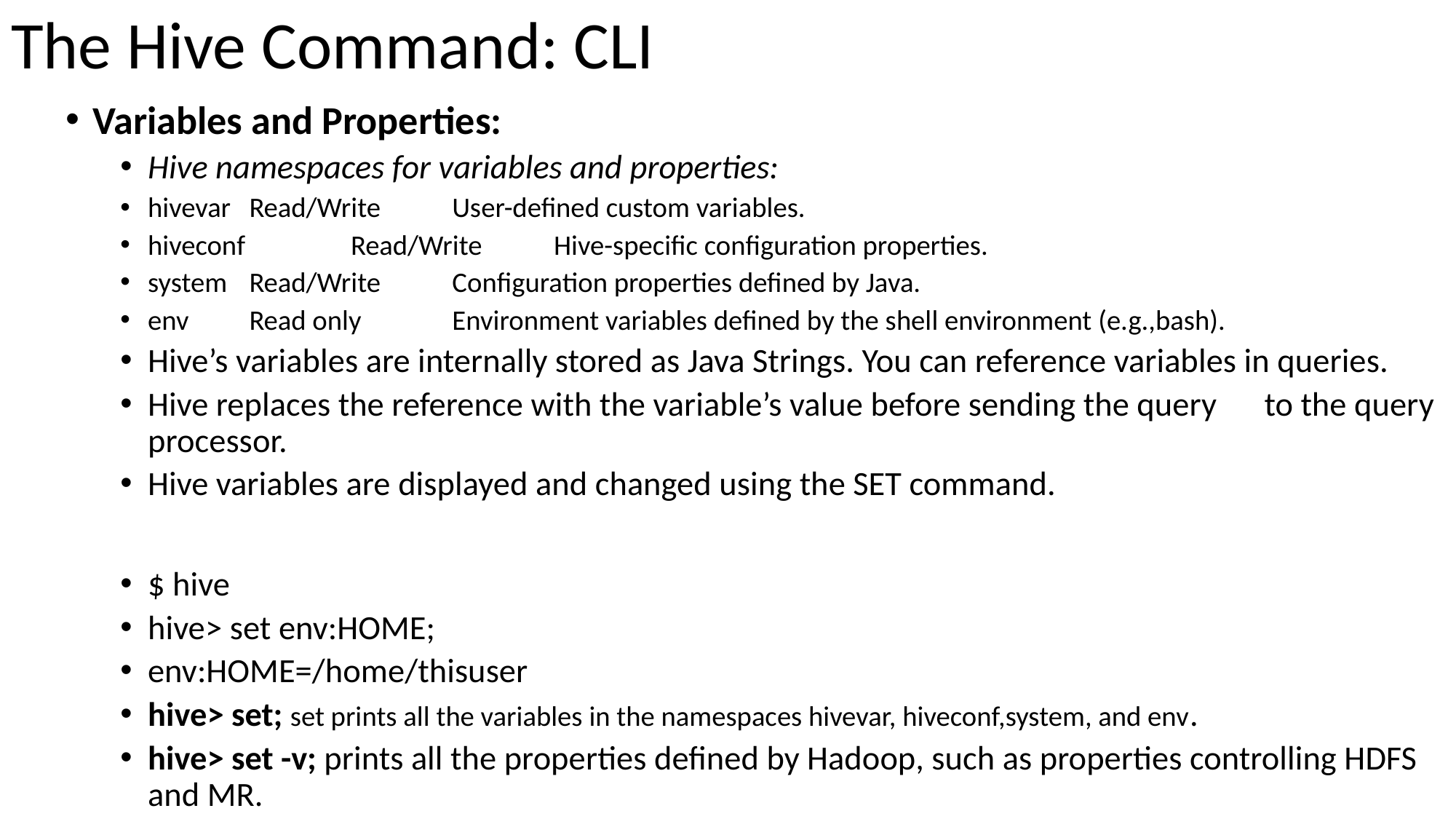

# The Hive Command: CLI
Variables and Properties:
Hive namespaces for variables and properties:
hivevar 	Read/Write 	User-defined custom variables.
hiveconf 	Read/Write 	Hive-specific configuration properties.
system 	Read/Write 	Configuration properties defined by Java.
env 	Read only 	Environment variables defined by the shell environment (e.g.,bash).
Hive’s variables are internally stored as Java Strings. You can reference variables in queries.
Hive replaces the reference with the variable’s value before sending the query 	to the query processor.
Hive variables are displayed and changed using the SET command.

$ hive
hive> set env:HOME;
env:HOME=/home/thisuser
hive> set; set prints all the variables in the namespaces hivevar, hiveconf,system, and env.
hive> set -v; prints all the properties defined by Hadoop, such as properties controlling HDFS and MR.